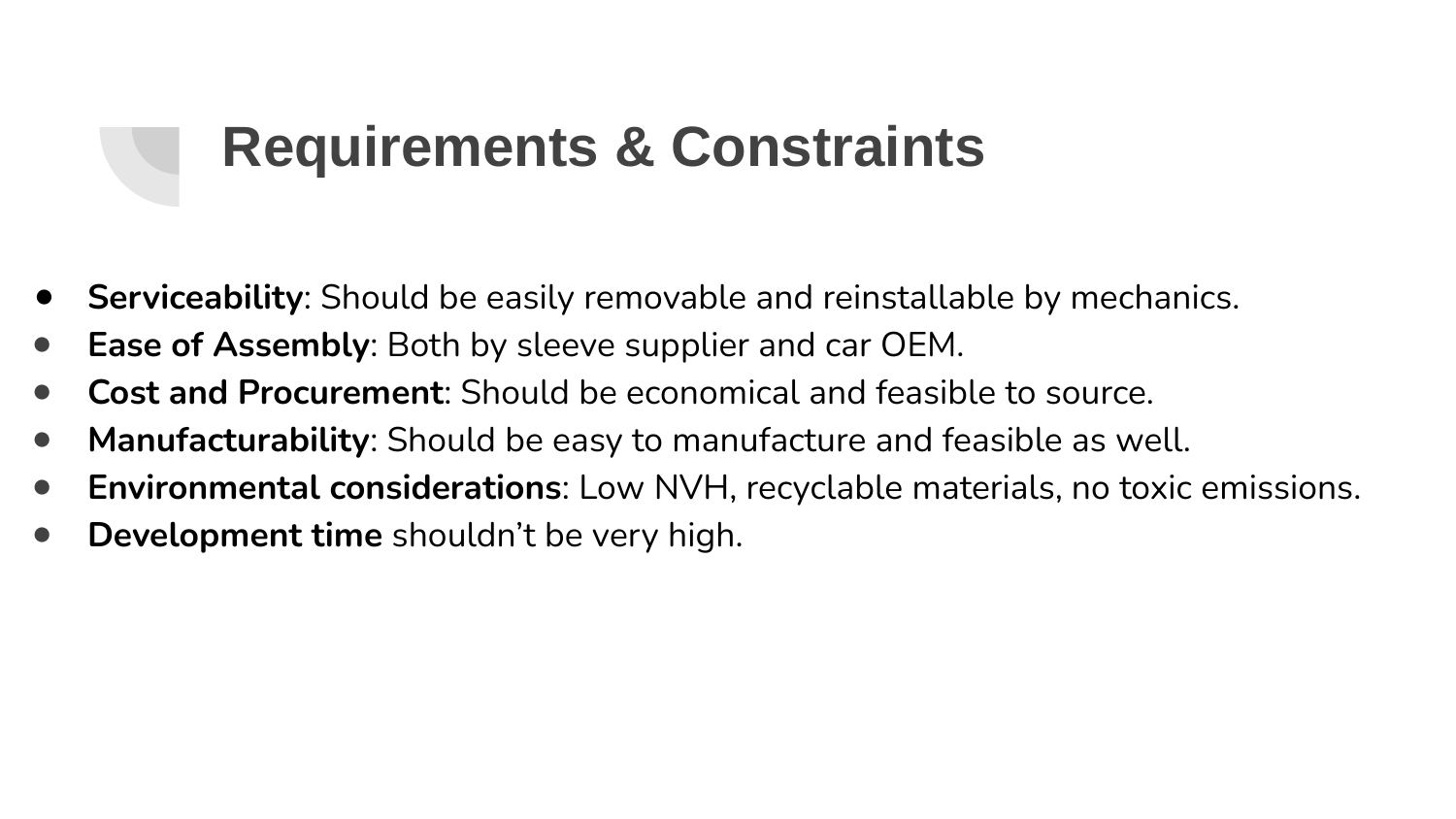

# Requirements & Constraints
Serviceability: Should be easily removable and reinstallable by mechanics.
Ease of Assembly: Both by sleeve supplier and car OEM.
Cost and Procurement: Should be economical and feasible to source.
Manufacturability: Should be easy to manufacture and feasible as well.
Environmental considerations: Low NVH, recyclable materials, no toxic emissions.
Development time shouldn’t be very high.